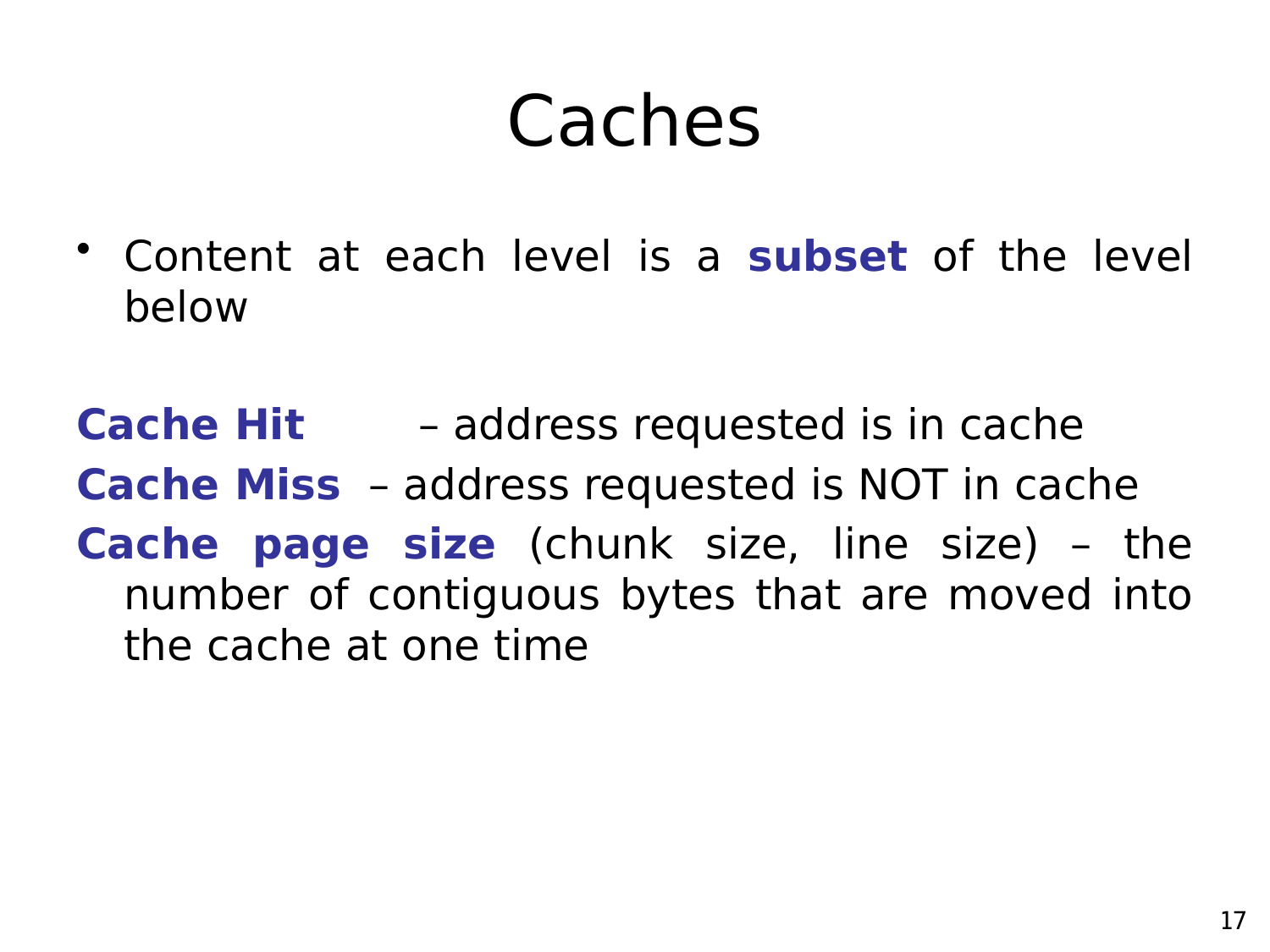

# Caches
Content at each level is a subset of the level below

Cache Hit	   – address requested is in cache
Cache Miss  – address requested is NOT in cache
Cache page size (chunk size, line size) – the number of contiguous bytes that are moved into the cache at one time